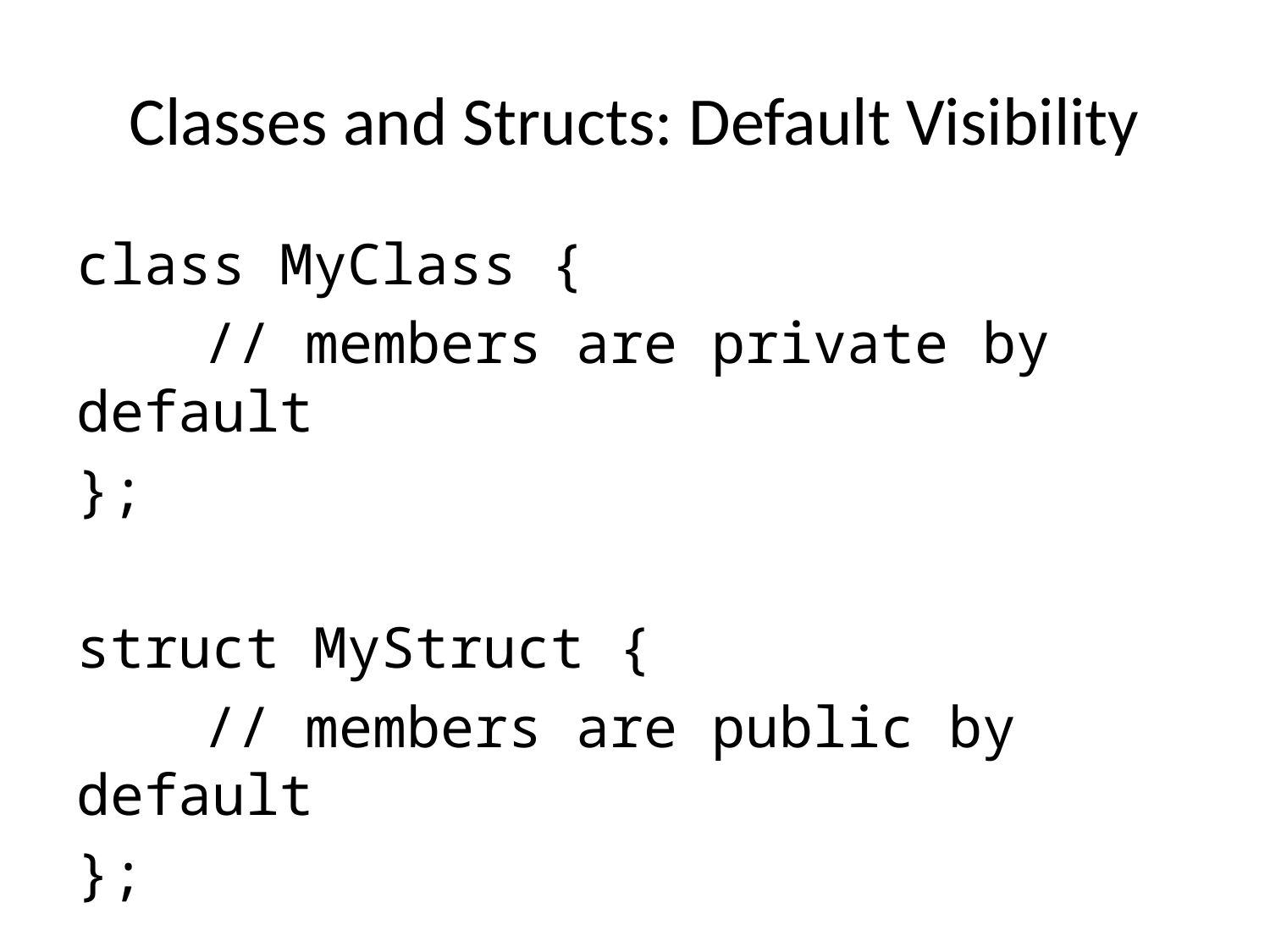

# Classes and Structs: Default Visibility
class MyClass {
	// members are private by default
};

struct MyStruct {
	// members are public by default
};